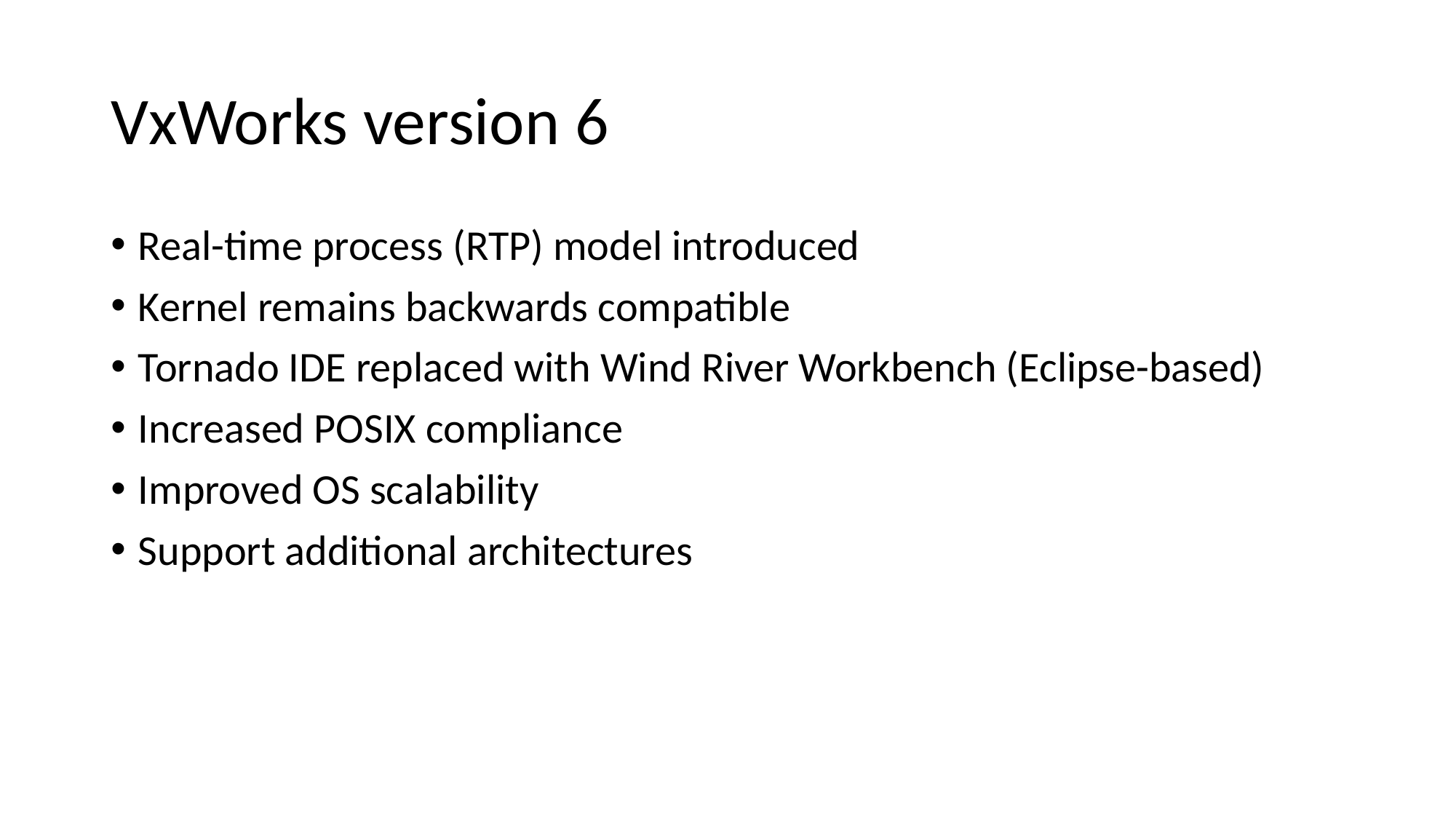

# VxWorks version 6
Real-time process (RTP) model introduced
Kernel remains backwards compatible
Tornado IDE replaced with Wind River Workbench (Eclipse-based)
Increased POSIX compliance
Improved OS scalability
Support additional architectures